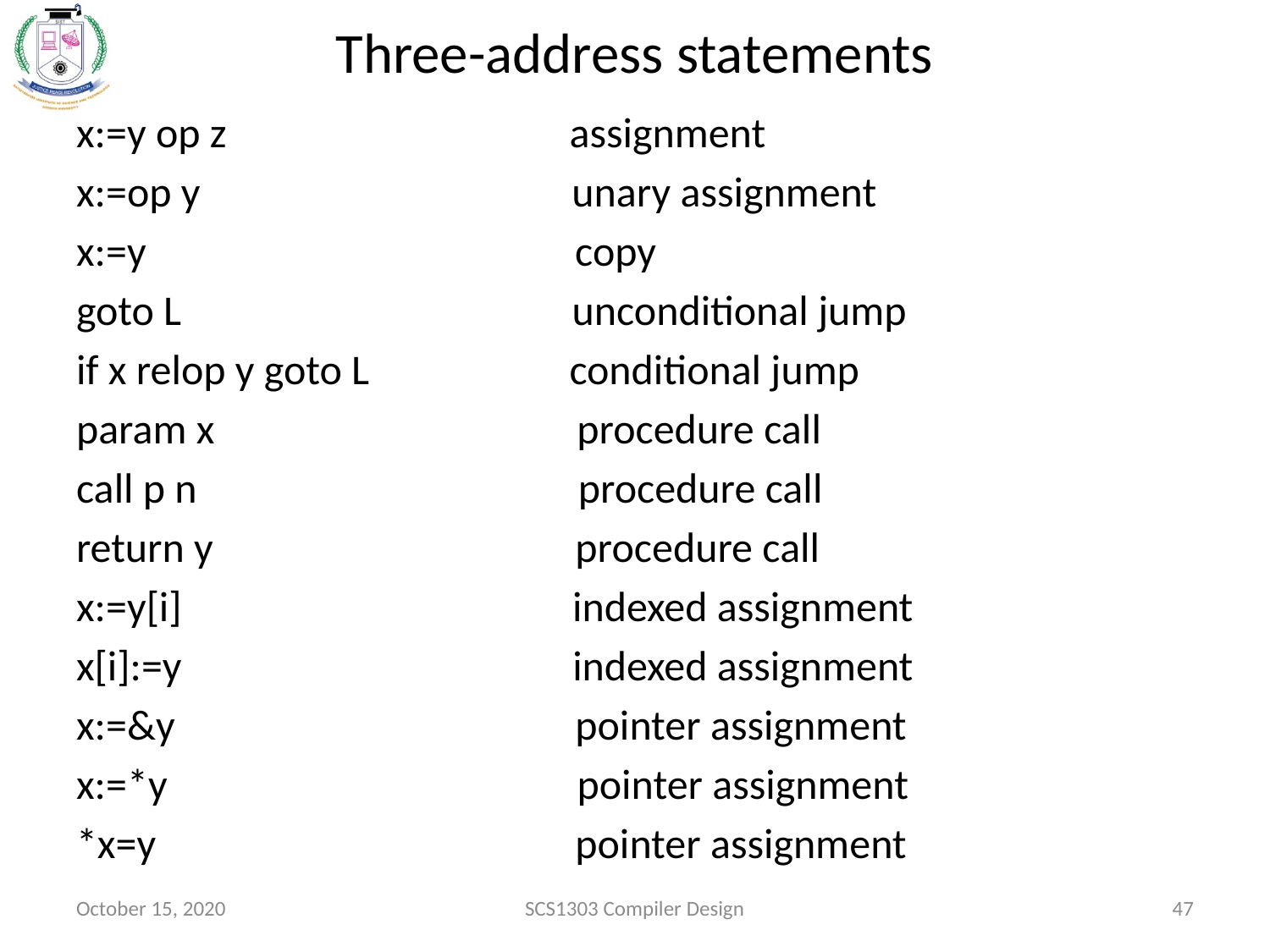

# Three-address statements
x:=y op z                                    assignment
x:=op y                                       unary assignment
x:=y                                             copy
goto L                                         unconditional jump
if x relop y goto L                     conditional jump
param x                                      procedure call
call p n                                        procedure call
return y                                      procedure call
x:=y[i]                                         indexed assignment
x[i]:=y                                         indexed assignment
x:=&y                                          pointer assignment
x:=*y                                           pointer assignment
*x=y                                            pointer assignment

October 15, 2020
SCS1303 Compiler Design
47